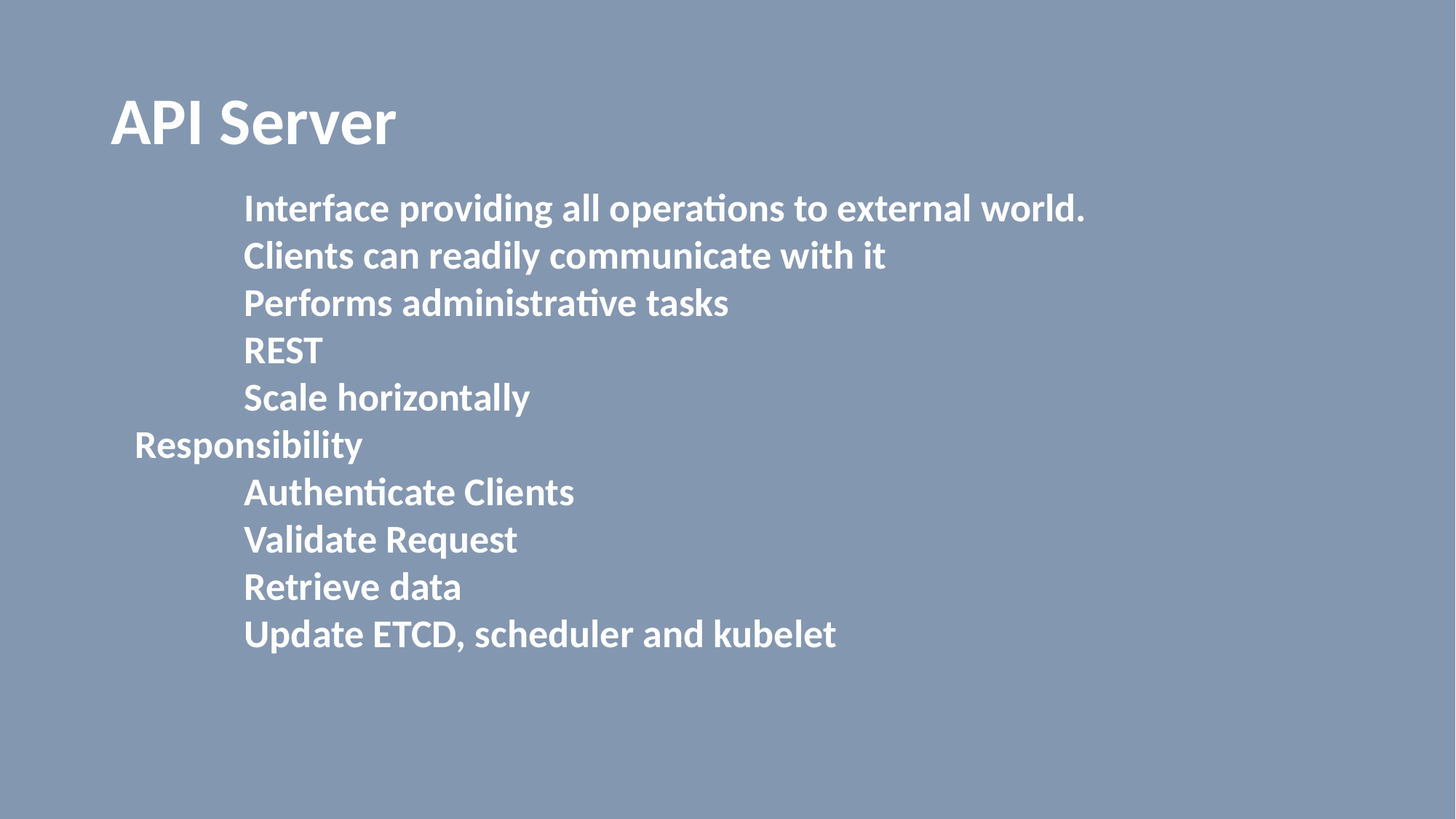

# API Server
	Interface providing all operations to external world.
	Clients can readily communicate with it
	Performs administrative tasks
	REST
	Scale horizontally
Responsibility
	Authenticate Clients
	Validate Request
	Retrieve data
	Update ETCD, scheduler and kubelet